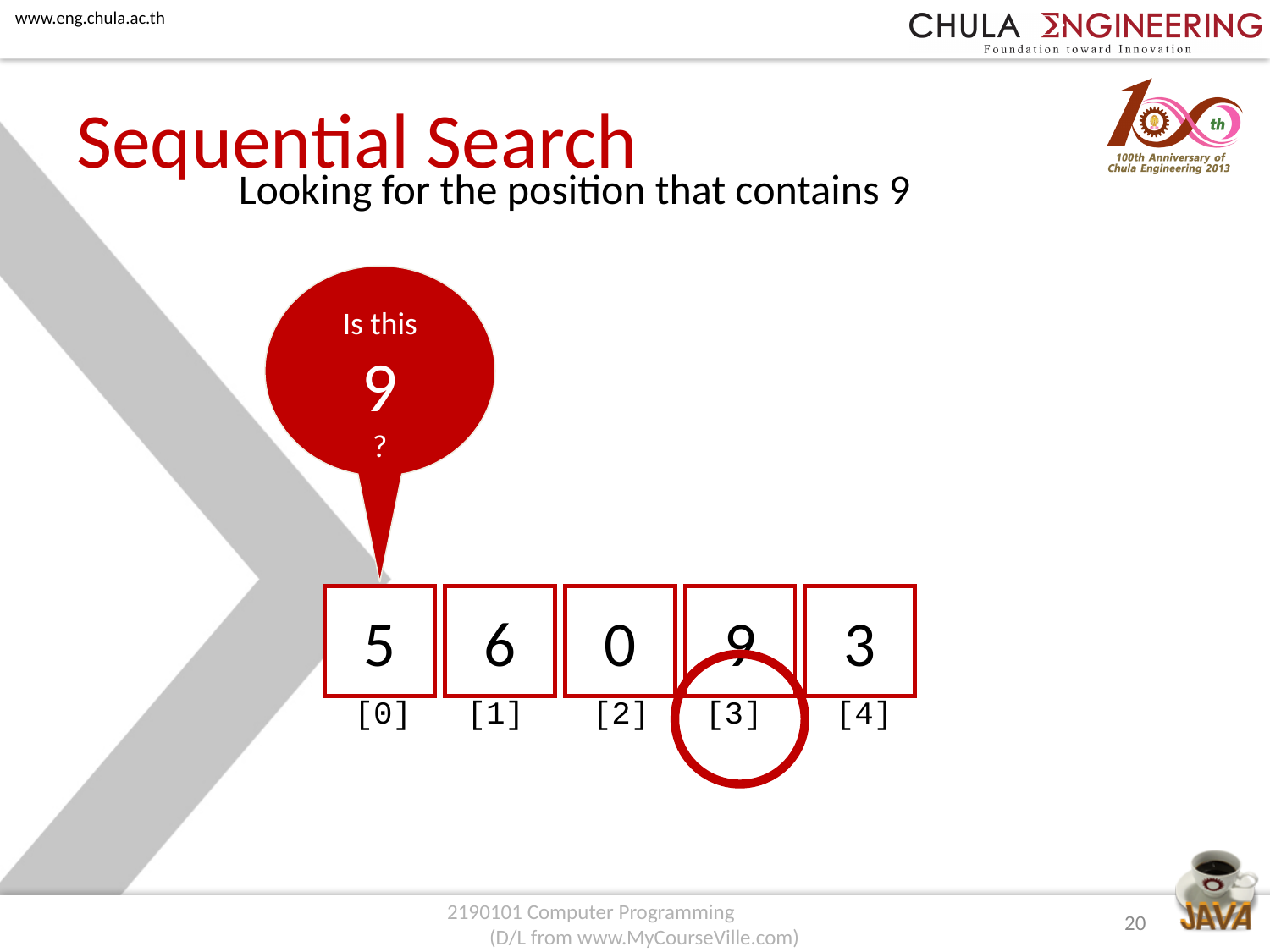

# Sequential Search
Looking for the position that contains 9
Is this
9
?
5
6
0
9
3

[0]
[1]
[2]
[3]
[4]
20
2190101 Computer Programming                       (D/L from www.MyCourseVille.com)